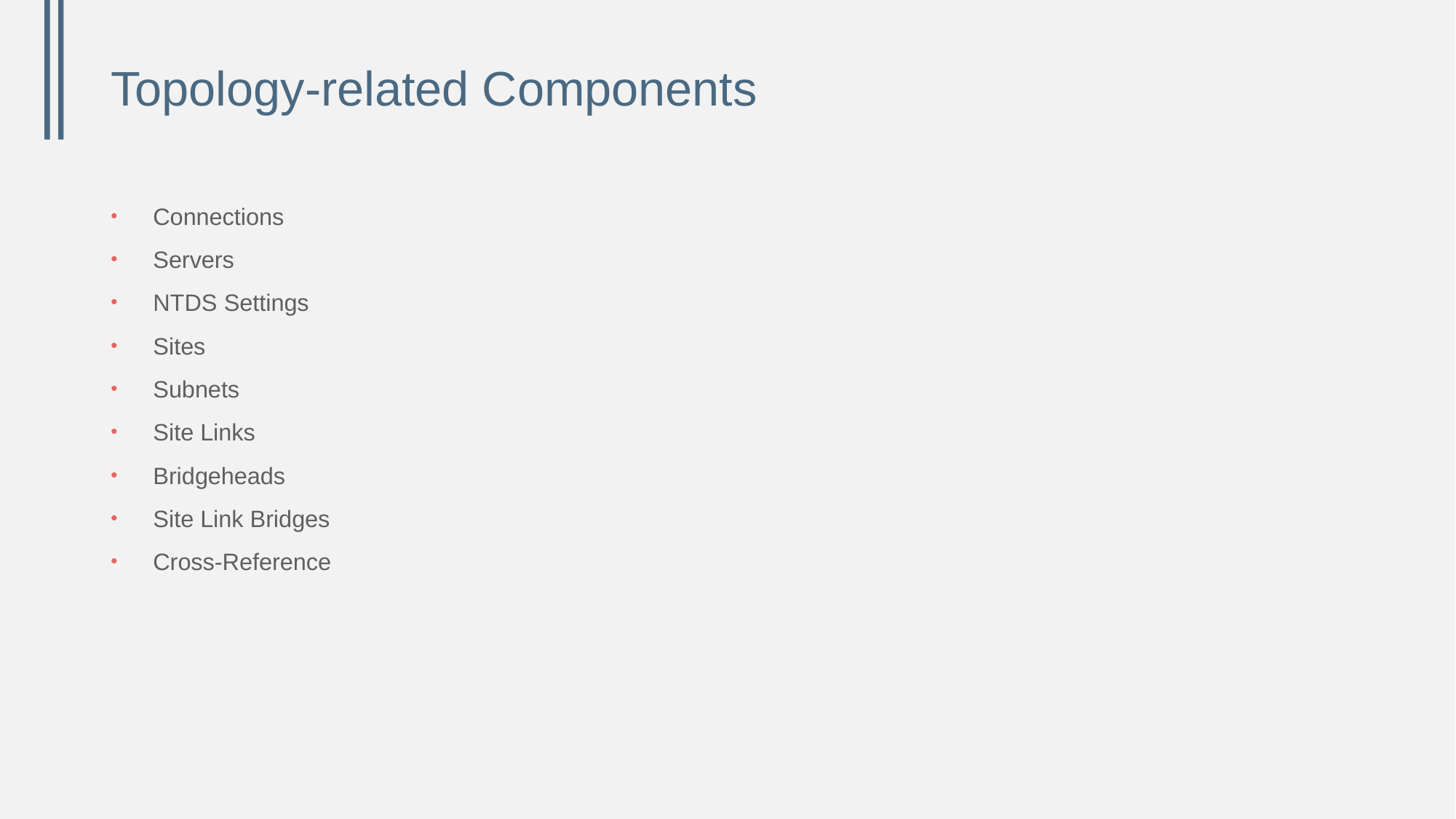

# Topology-related Components
Connections
Servers
NTDS Settings
Sites
Subnets
Site Links
Bridgeheads
Site Link Bridges
Cross-Reference